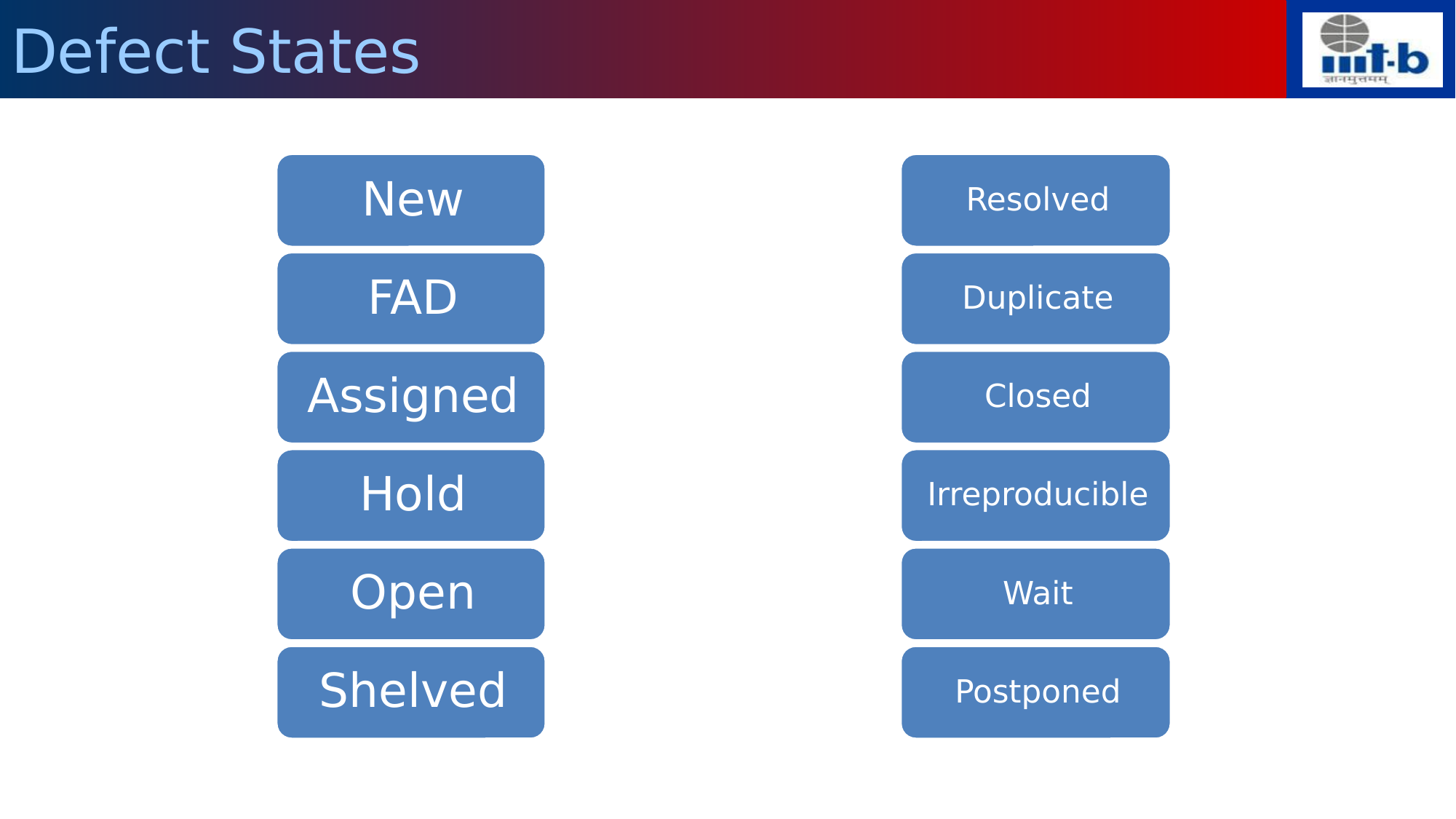

# Defect States
Resolved
Duplicate
Closed
Irreproducible
Wait
Postponed
New
FAD
Assigned
Hold
Open
Shelved